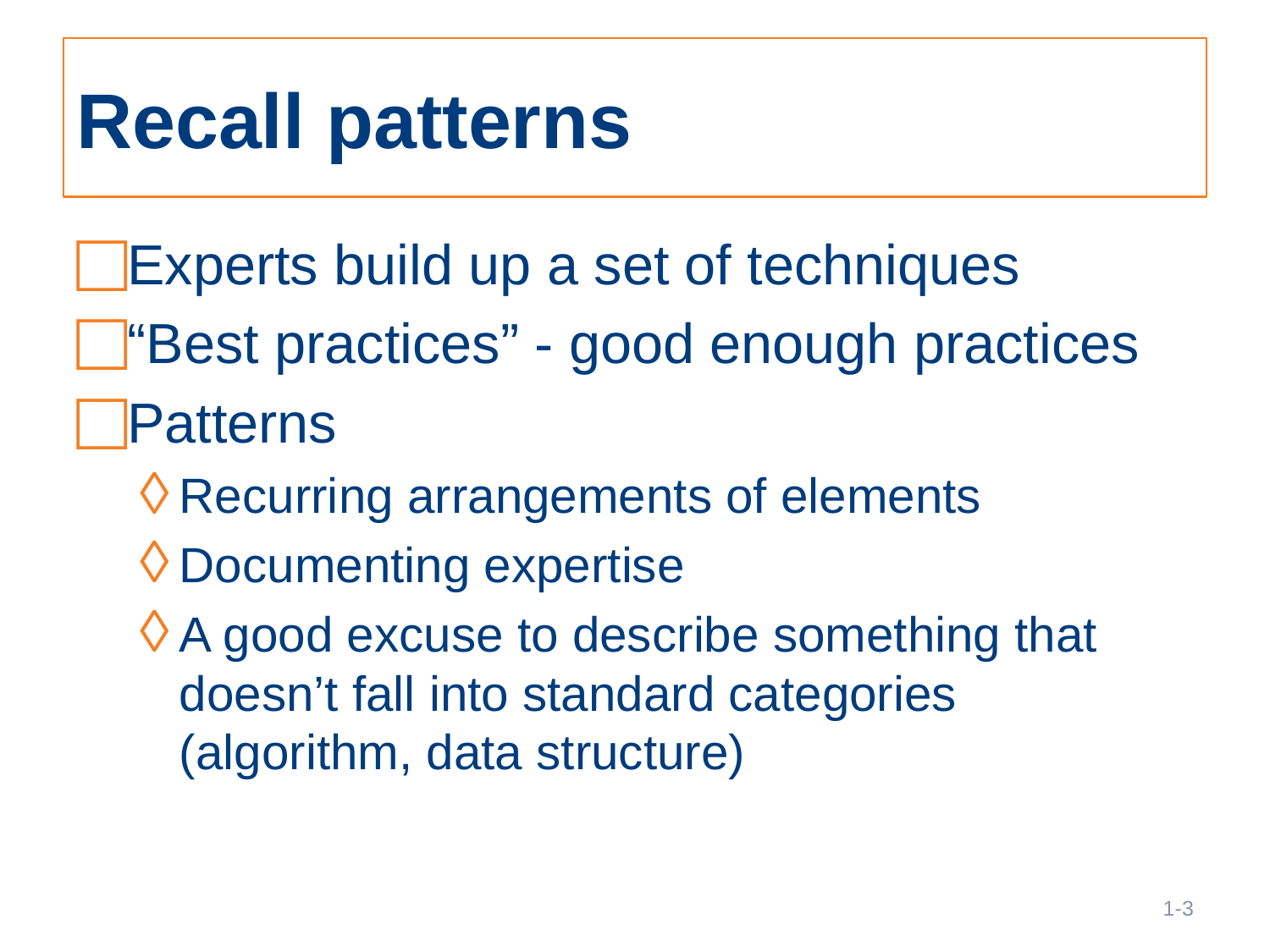

# Recall patterns
Experts build up a set of techniques
“Best practices” - good enough practices
Patterns
Recurring arrangements of elements
Documenting expertise
A good excuse to describe something that doesn’t fall into standard categories (algorithm, data structure)
3